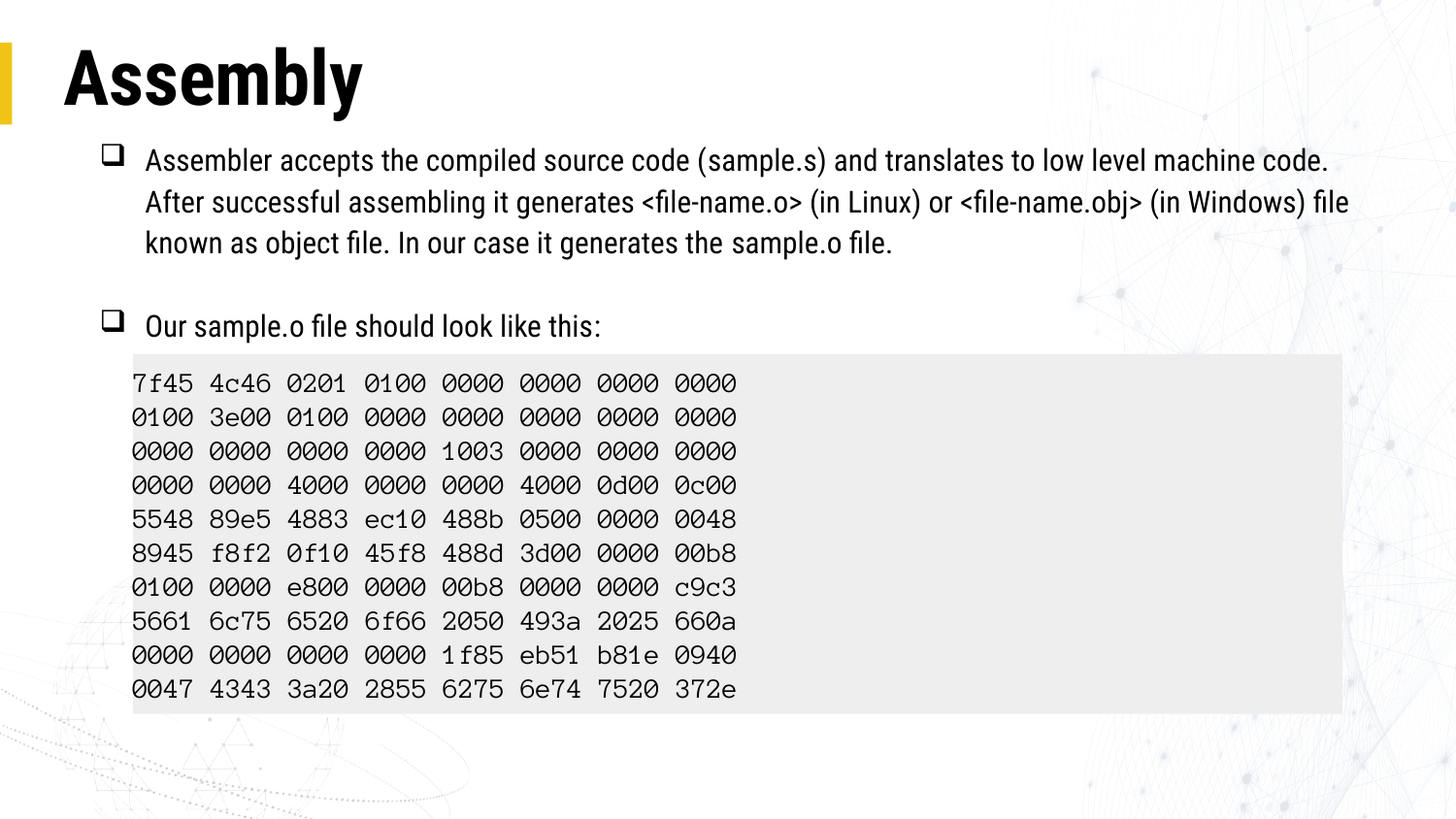

# Assembly
Assembler accepts the compiled source code (sample.s) and translates to low level machine code. After successful assembling it generates <file-name.o> (in Linux) or <file-name.obj> (in Windows) file known as object file. In our case it generates the sample.o file.

Our sample.o file should look like this:

7f45 4c46 0201 0100 0000 0000 0000 0000
0100 3e00 0100 0000 0000 0000 0000 0000
0000 0000 0000 0000 1003 0000 0000 0000
0000 0000 4000 0000 0000 4000 0d00 0c00
5548 89e5 4883 ec10 488b 0500 0000 0048
8945 f8f2 0f10 45f8 488d 3d00 0000 00b8
0100 0000 e800 0000 00b8 0000 0000 c9c3
5661 6c75 6520 6f66 2050 493a 2025 660a
0000 0000 0000 0000 1f85 eb51 b81e 0940
0047 4343 3a20 2855 6275 6e74 7520 372e